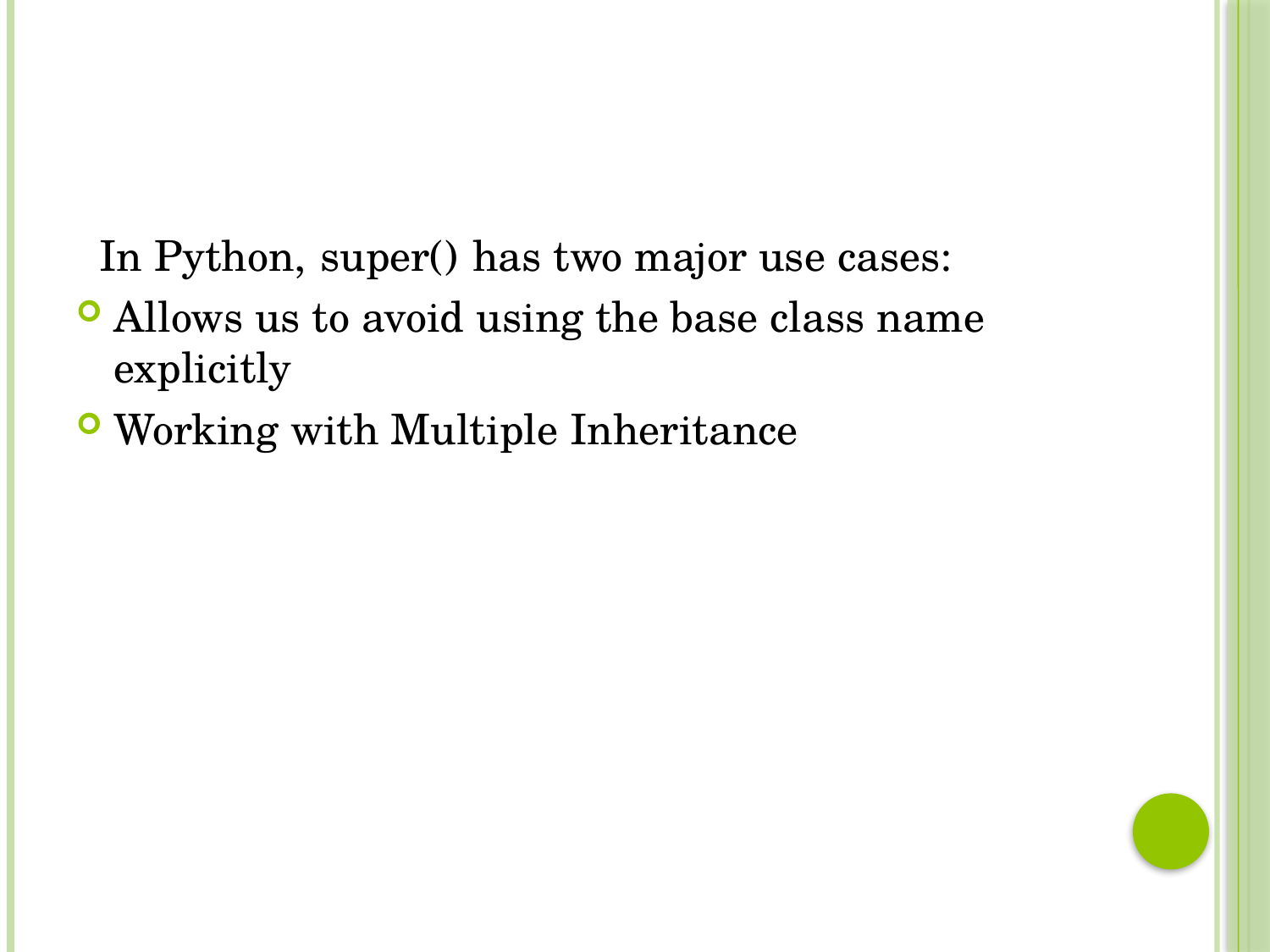

#
  In Python, super() has two major use cases:
Allows us to avoid using the base class name explicitly
Working with Multiple Inheritance